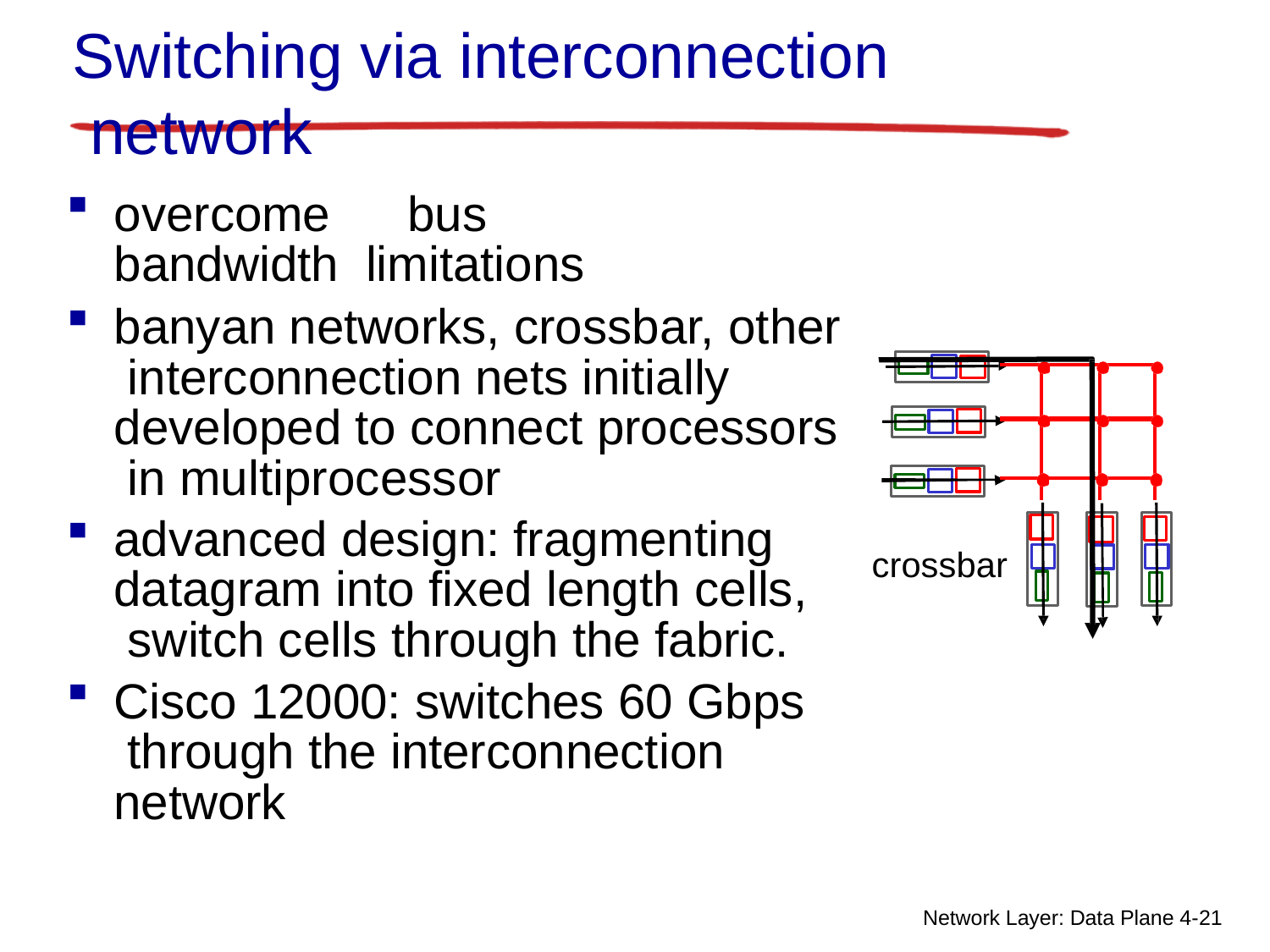

# Switching via interconnection  network

overcome	bus bandwidth  limitations
banyan networks, crossbar, other  interconnection nets initially  developed to connect processors  in multiprocessor

|  |  |  |
| --- | --- | --- |
|  |  |  |
|  |  |  |

advanced design: fragmenting  datagram into fixed length cells,  switch cells through the fabric.
Cisco 12000: switches 60 Gbps  through the interconnection  network

crossbar

Network Layer: Data Plane 4-21